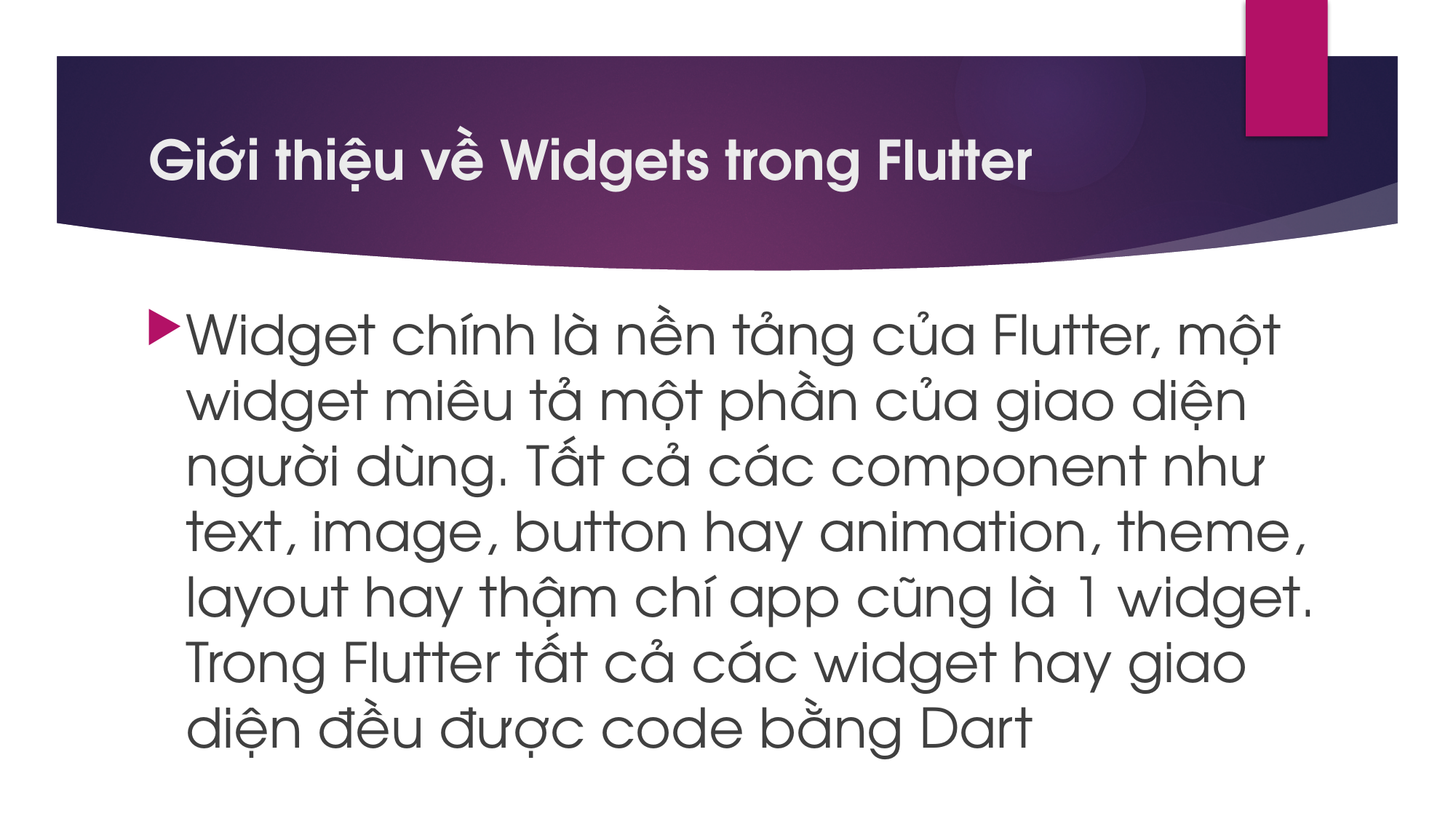

# Giới thiệu về Widgets trong Flutter
Widget chính là nền tảng của Flutter, một widget miêu tả một phần của giao diện người dùng. Tất cả các component như text, image, button hay animation, theme, layout hay thậm chí app cũng là 1 widget. Trong Flutter tất cả các widget hay giao diện đều được code bằng Dart